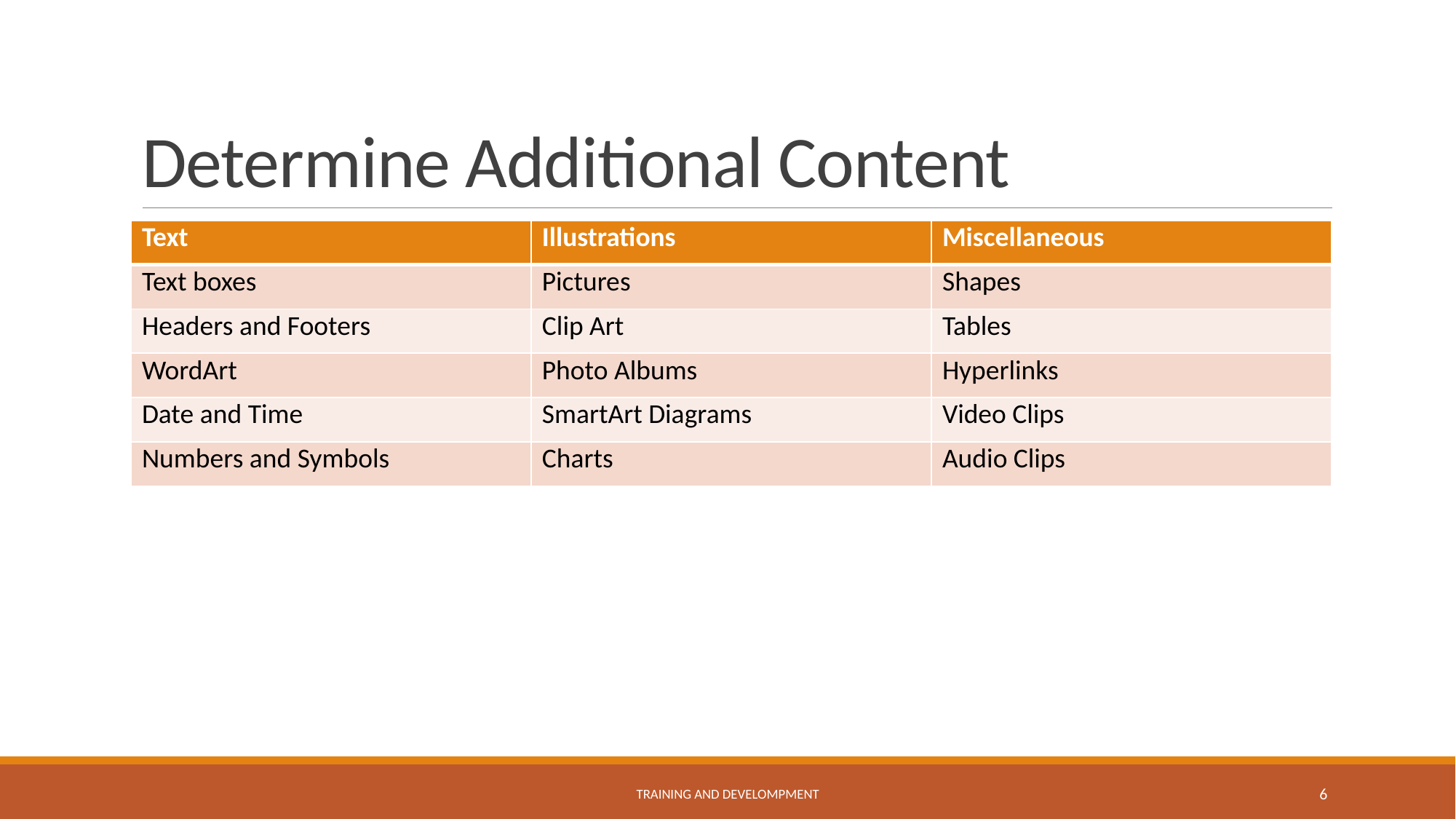

# Determine Additional Content
| Text | Illustrations | Miscellaneous |
| --- | --- | --- |
| Text boxes | Pictures | Shapes |
| Headers and Footers | Clip Art | Tables |
| WordArt | Photo Albums | Hyperlinks |
| Date and Time | SmartArt Diagrams | Video Clips |
| Numbers and Symbols | Charts | Audio Clips |
Training and Develompment
6